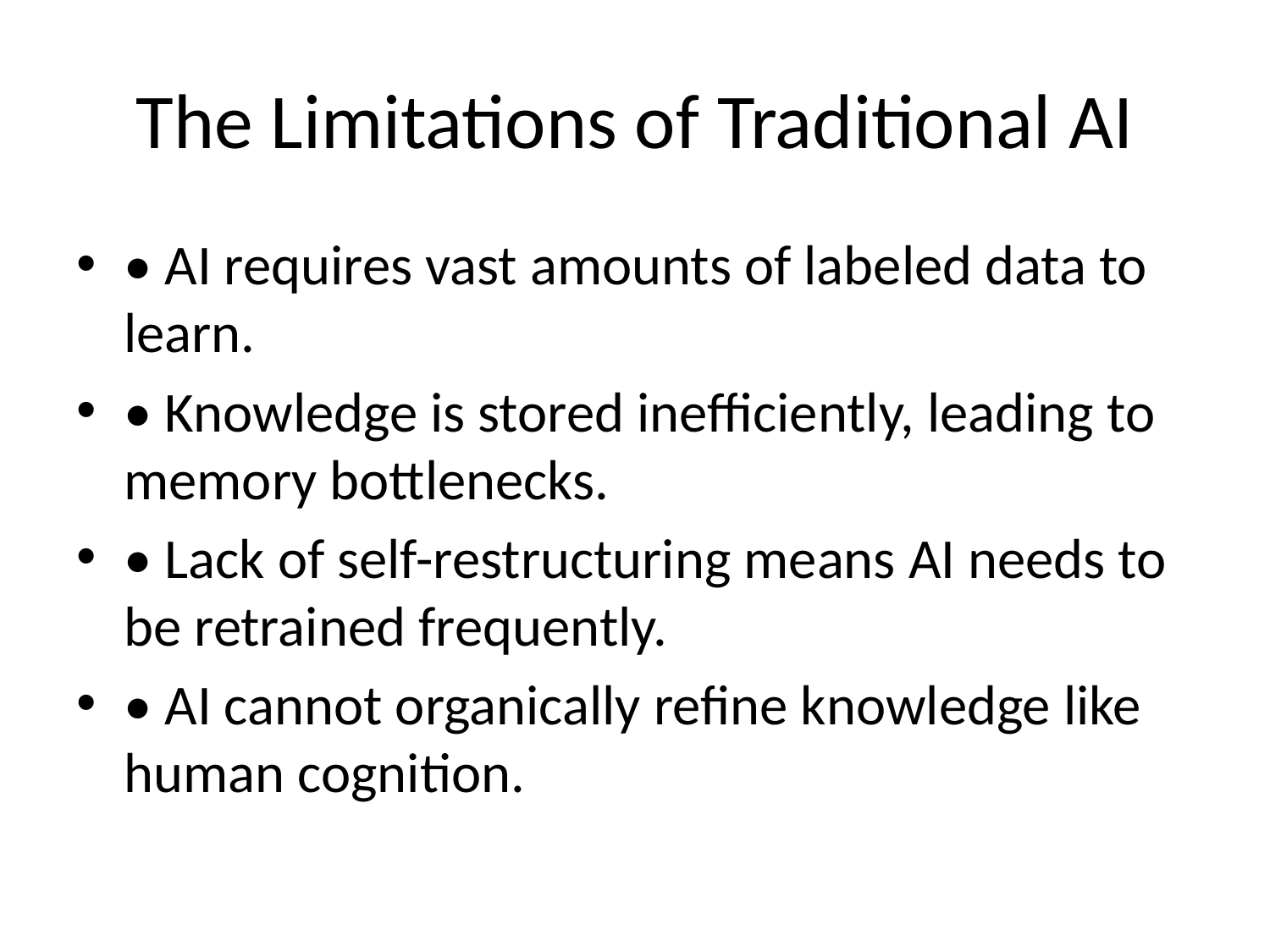

# The Limitations of Traditional AI
• AI requires vast amounts of labeled data to learn.
• Knowledge is stored inefficiently, leading to memory bottlenecks.
• Lack of self-restructuring means AI needs to be retrained frequently.
• AI cannot organically refine knowledge like human cognition.